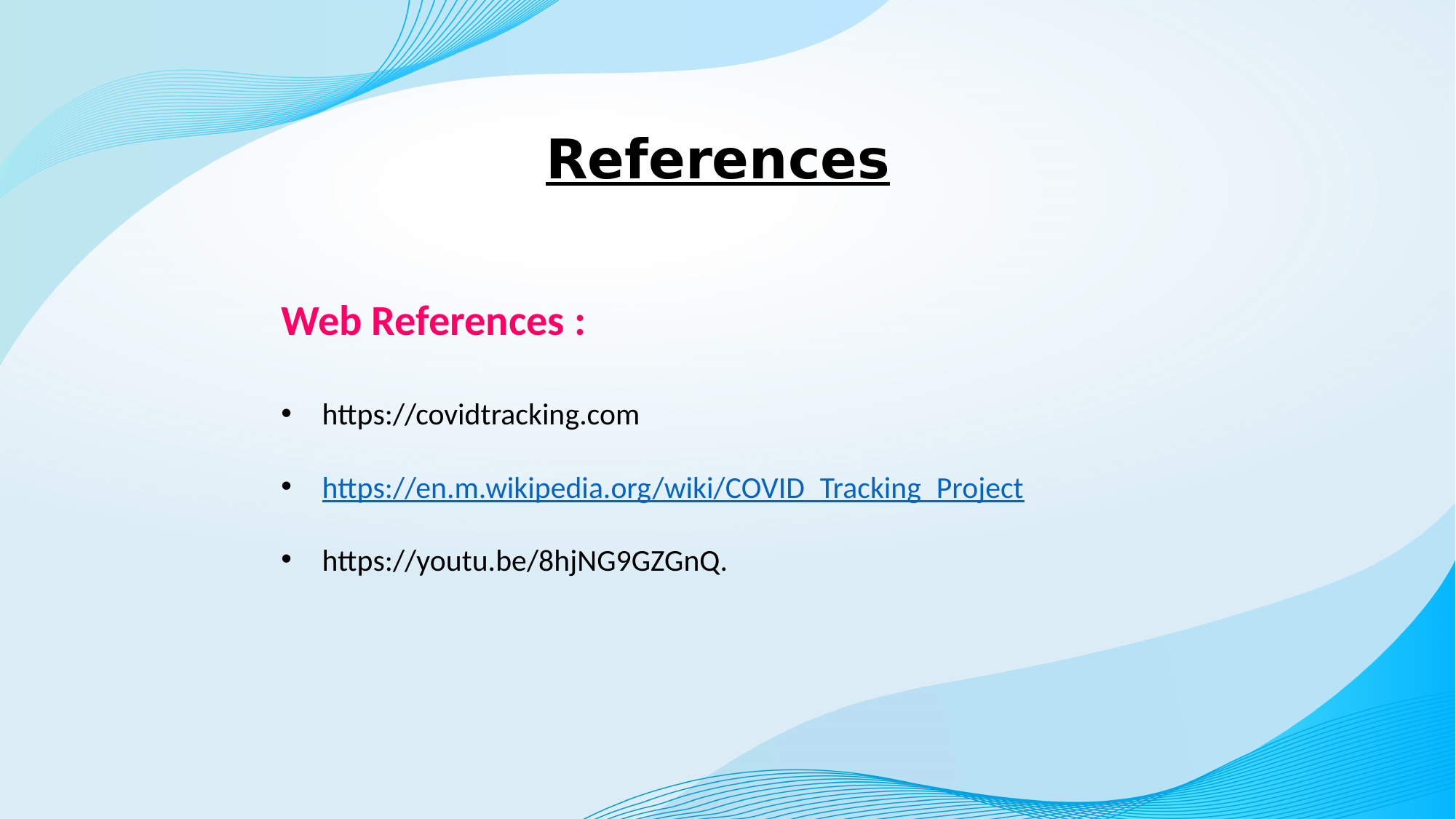

References

Web References :

https://covidtracking.com

https://en.m.wikipedia.org/wiki/COVID_Tracking_Project

https://youtu.be/8hjNG9GZGnQ.